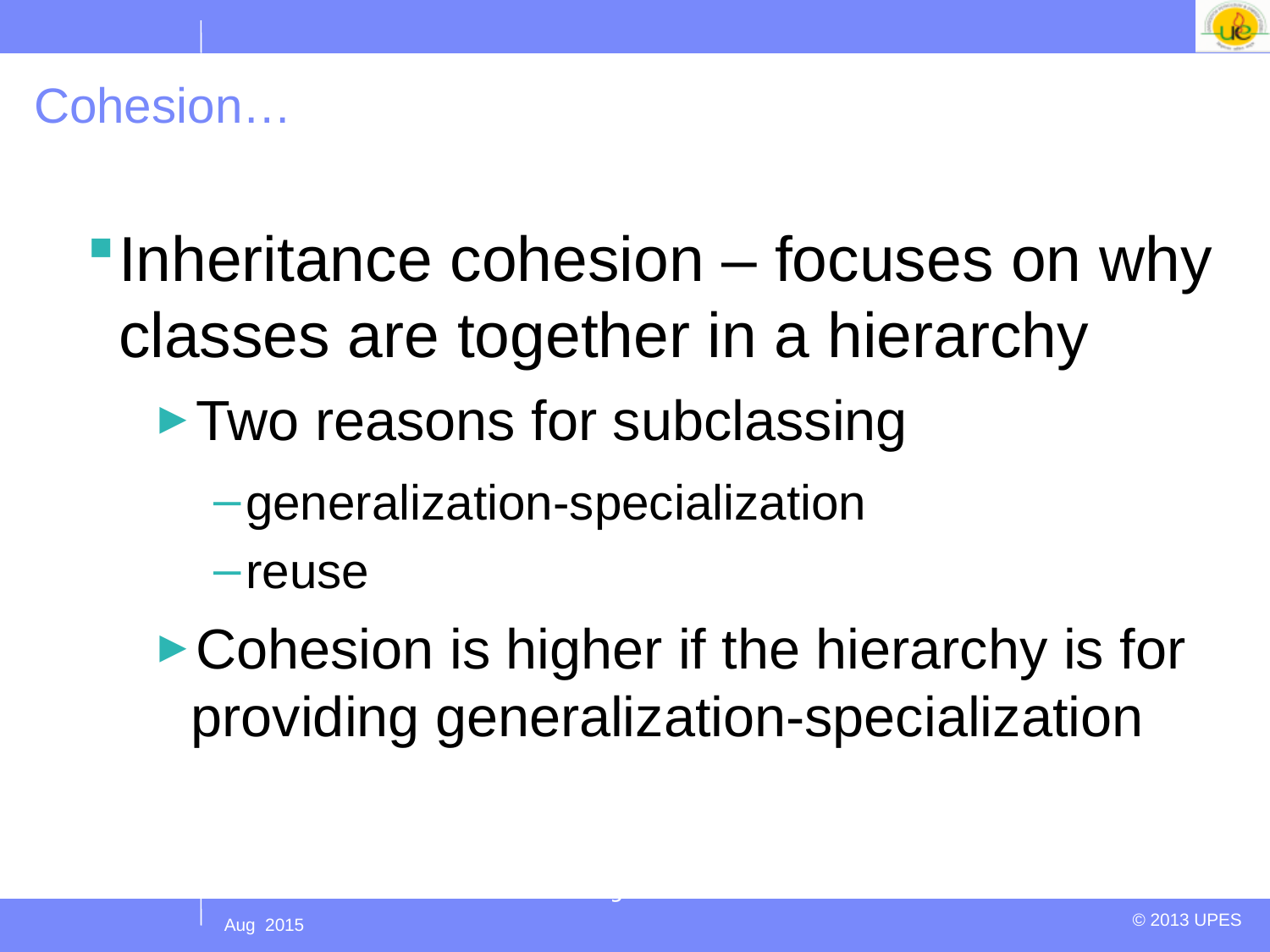

# Cohesion…
Inheritance cohesion – focuses on why classes are together in a hierarchy
Two reasons for subclassing
generalization-specialization
reuse
Cohesion is higher if the hierarchy is for providing generalization-specialization
OO Design
64